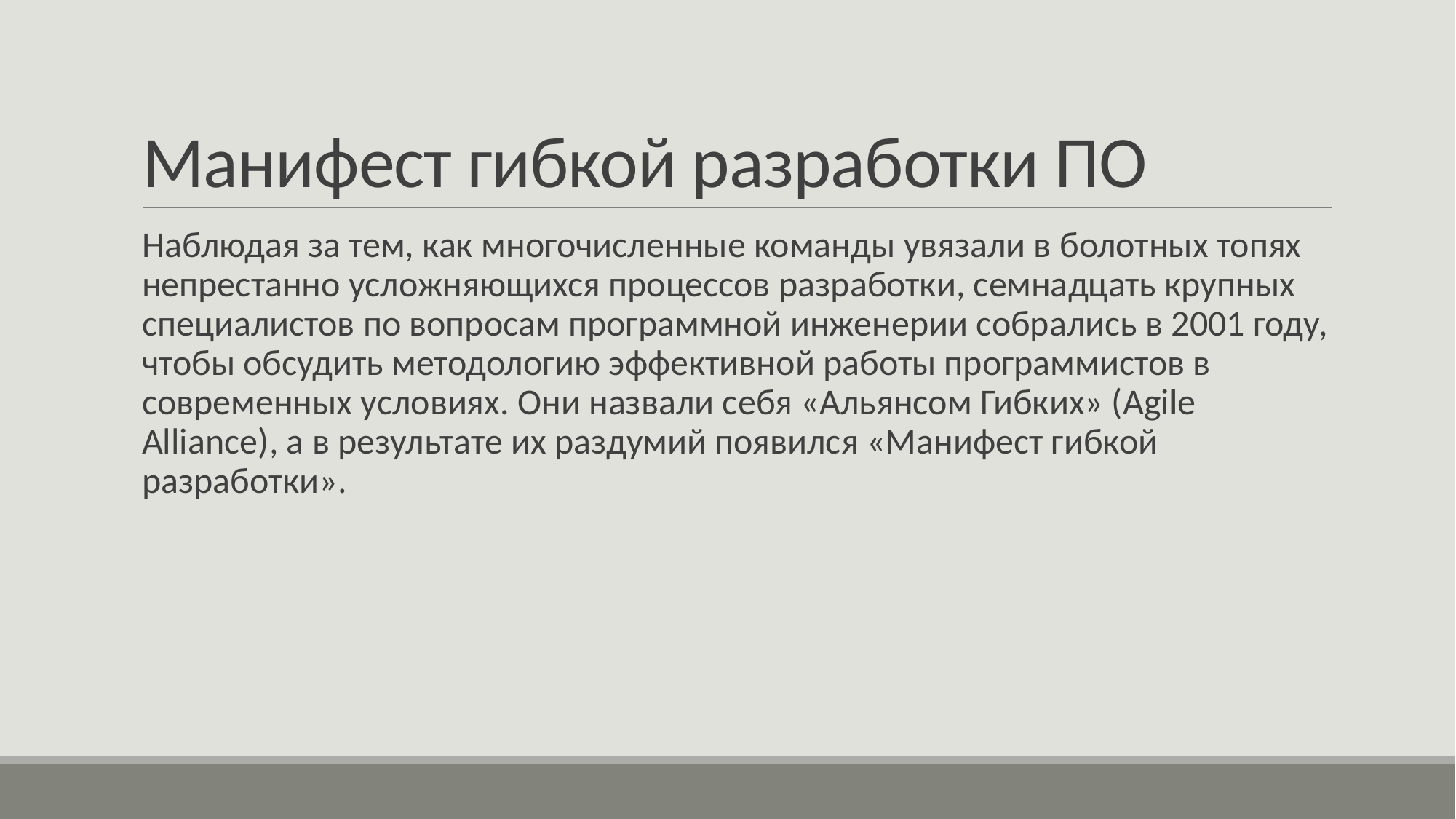

# Манифест гибкой разработки ПО
Наблюдая за тем, как многочисленные команды увязали в болотных топях непрестанно усложняющихся процессов разработки, семнадцать крупных специалистов по вопросам программной инженерии собрались в 2001 году, чтобы обсудить методологию эффективной работы программистов в современных условиях. Они назвали себя «Альянсом Гибких» (Agile Alliance), а в результате их раздумий появился «Манифест гибкой разработки».